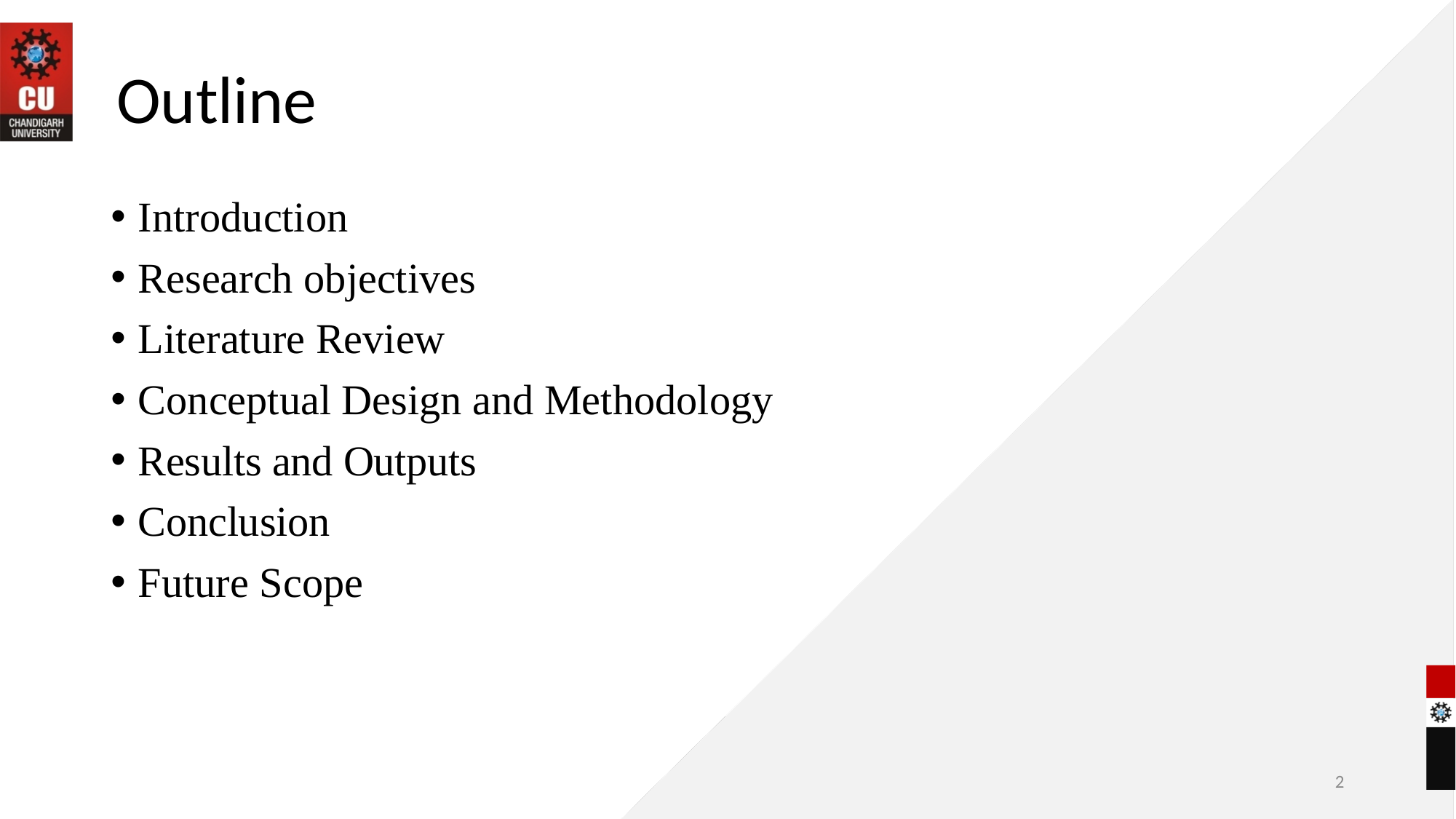

# Outline
Introduction
Research objectives
Literature Review
Conceptual Design and Methodology
Results and Outputs
Conclusion
Future Scope

2